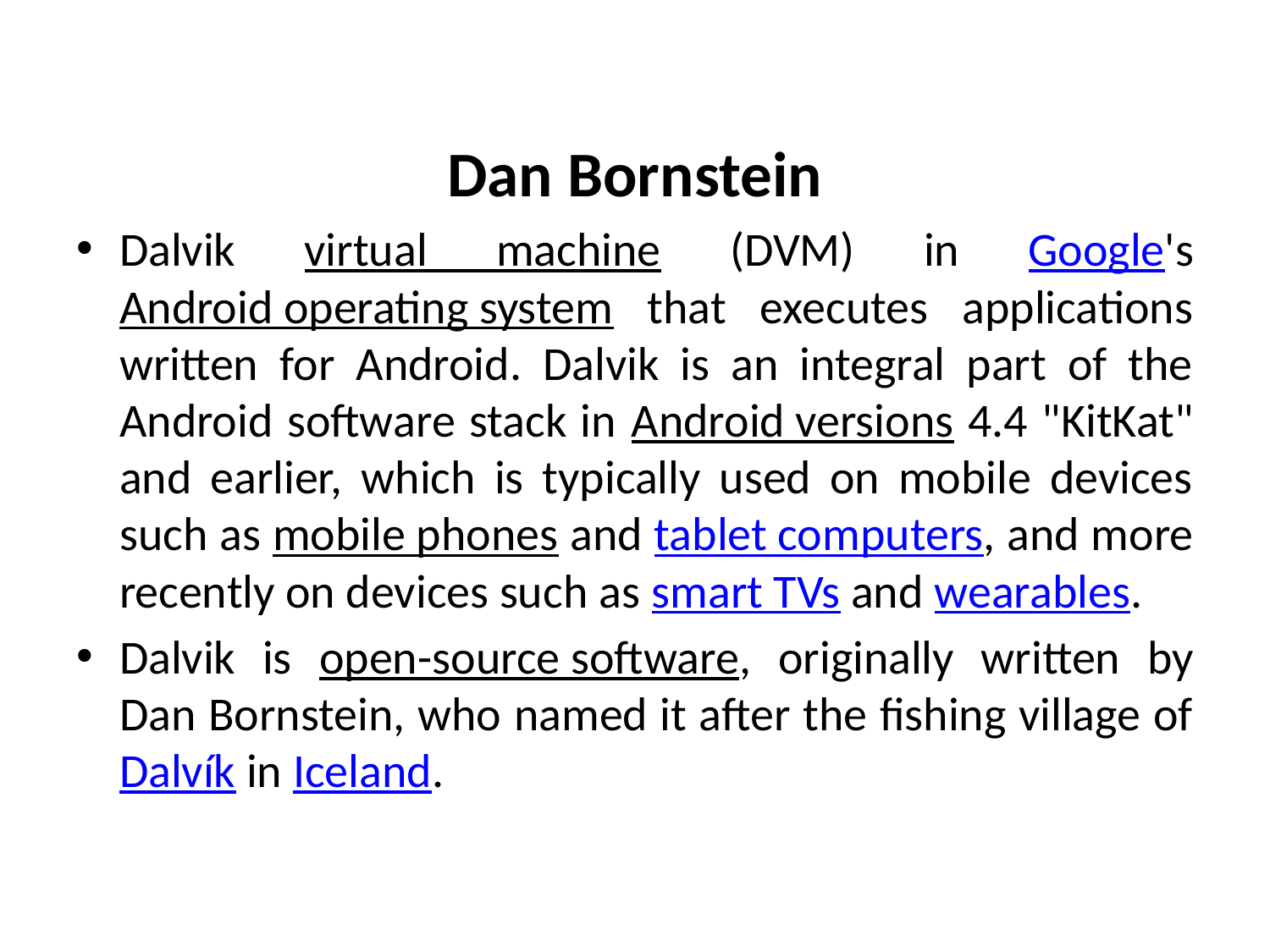

Dan Bornstein
Dalvik virtual machine (DVM) in Google's Android operating system that executes applications written for Android. Dalvik is an integral part of the Android software stack in Android versions 4.4 "KitKat" and earlier, which is typically used on mobile devices such as mobile phones and tablet computers, and more recently on devices such as smart TVs and wearables.
Dalvik is open-source software, originally written by Dan Bornstein, who named it after the fishing village of Dalvík in Iceland.